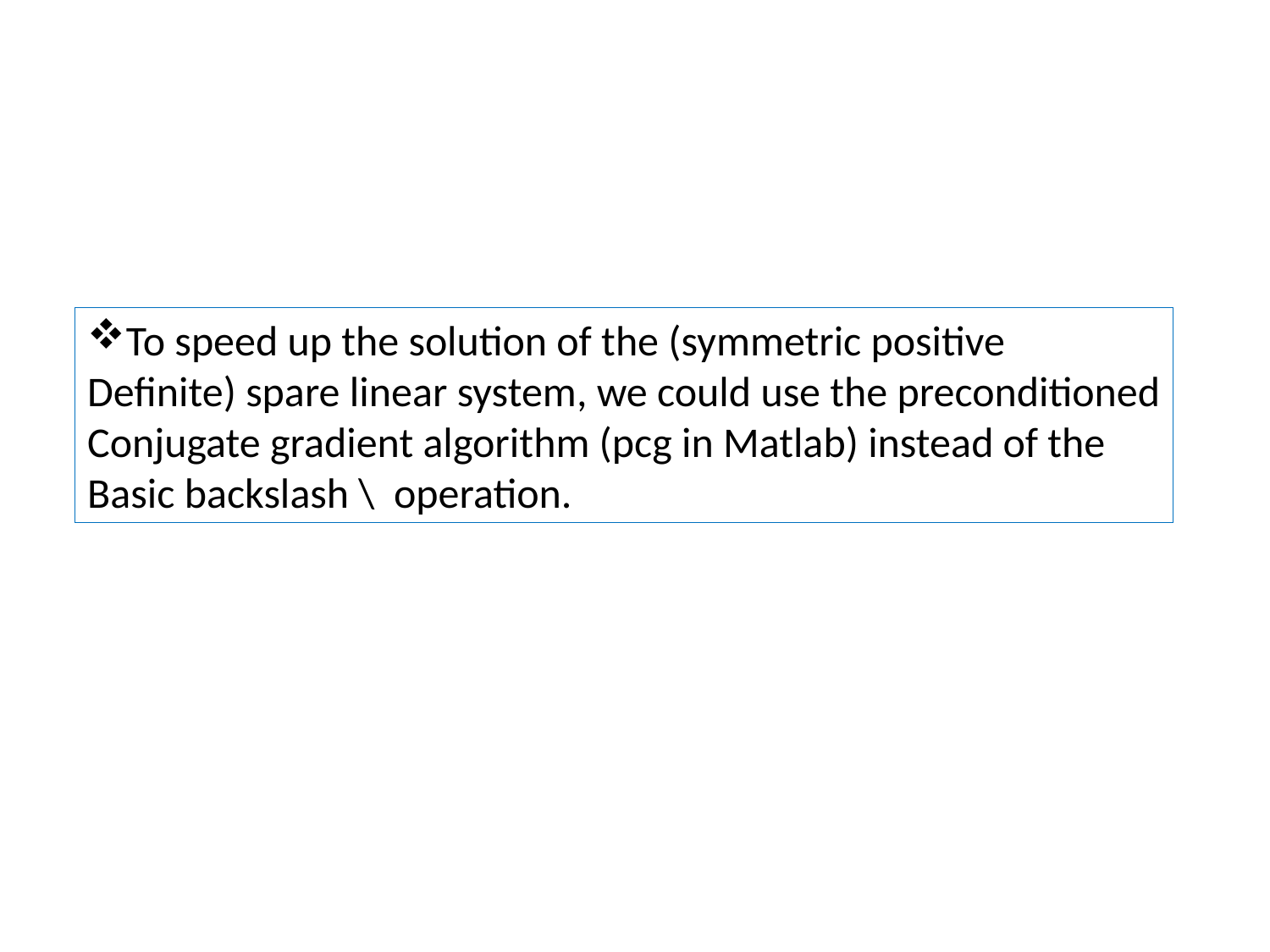

To speed up the solution of the (symmetric positive
Definite) spare linear system, we could use the preconditioned
Conjugate gradient algorithm (pcg in Matlab) instead of the
Basic backslash \  operation.